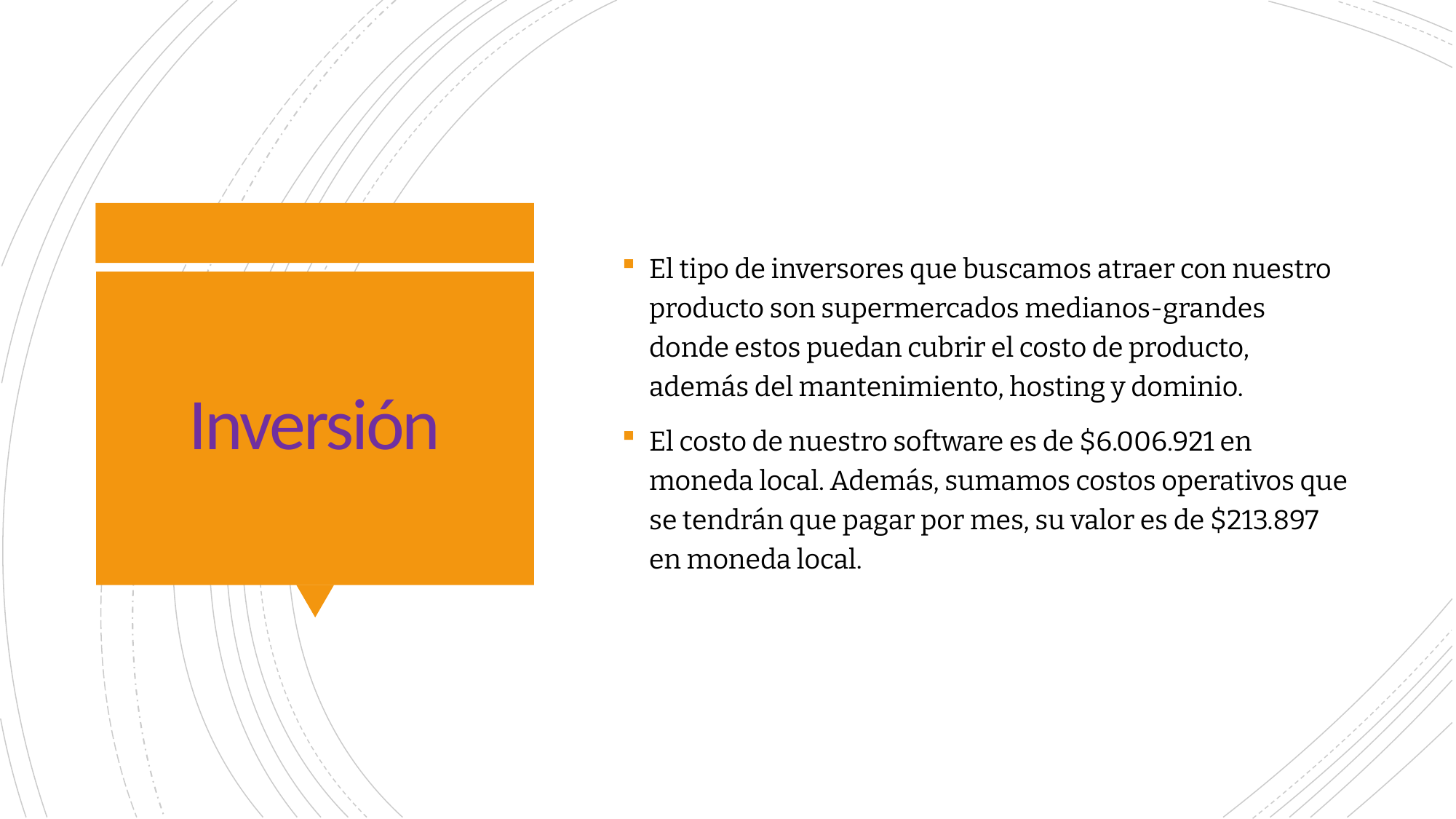

El tipo de inversores que buscamos atraer con nuestro producto son supermercados medianos-grandes donde estos puedan cubrir el costo de producto, además del mantenimiento, hosting y dominio.
El costo de nuestro software es de $6.006.921 en moneda local. Además, sumamos costos operativos que se tendrán que pagar por mes, su valor es de $213.897 en moneda local.
# Inversión